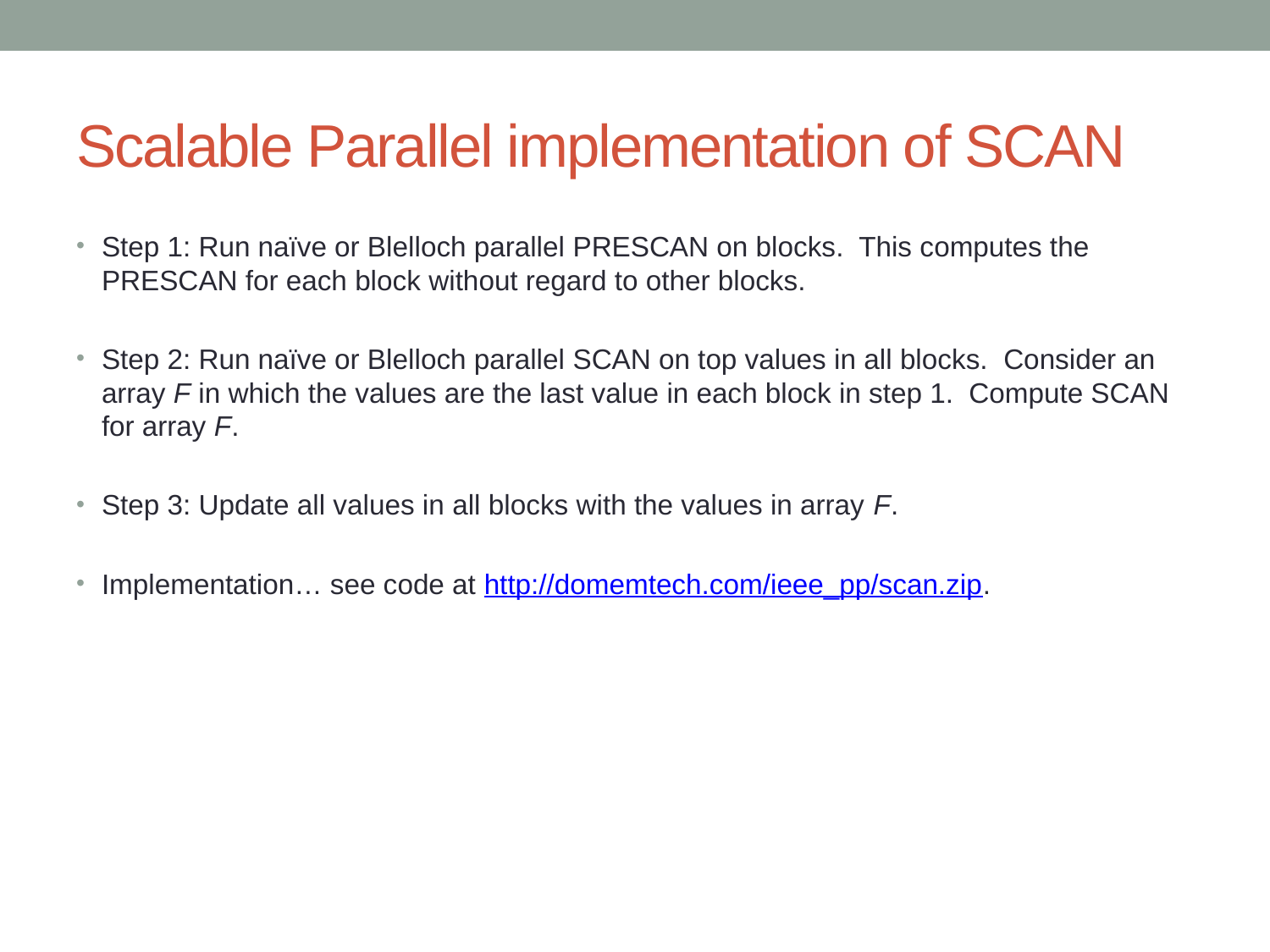

# Scalable Parallel implementation of SCAN
Step 1: Run naïve or Blelloch parallel PRESCAN on blocks.  This computes the PRESCAN for each block without regard to other blocks.

Step 2: Run naïve or Blelloch parallel SCAN on top values in all blocks.  Consider an array F in which the values are the last value in each block in step 1.  Compute SCAN for array F.

Step 3: Update all values in all blocks with the values in array F.

Implementation… see code at http://domemtech.com/ieee_pp/scan.zip.